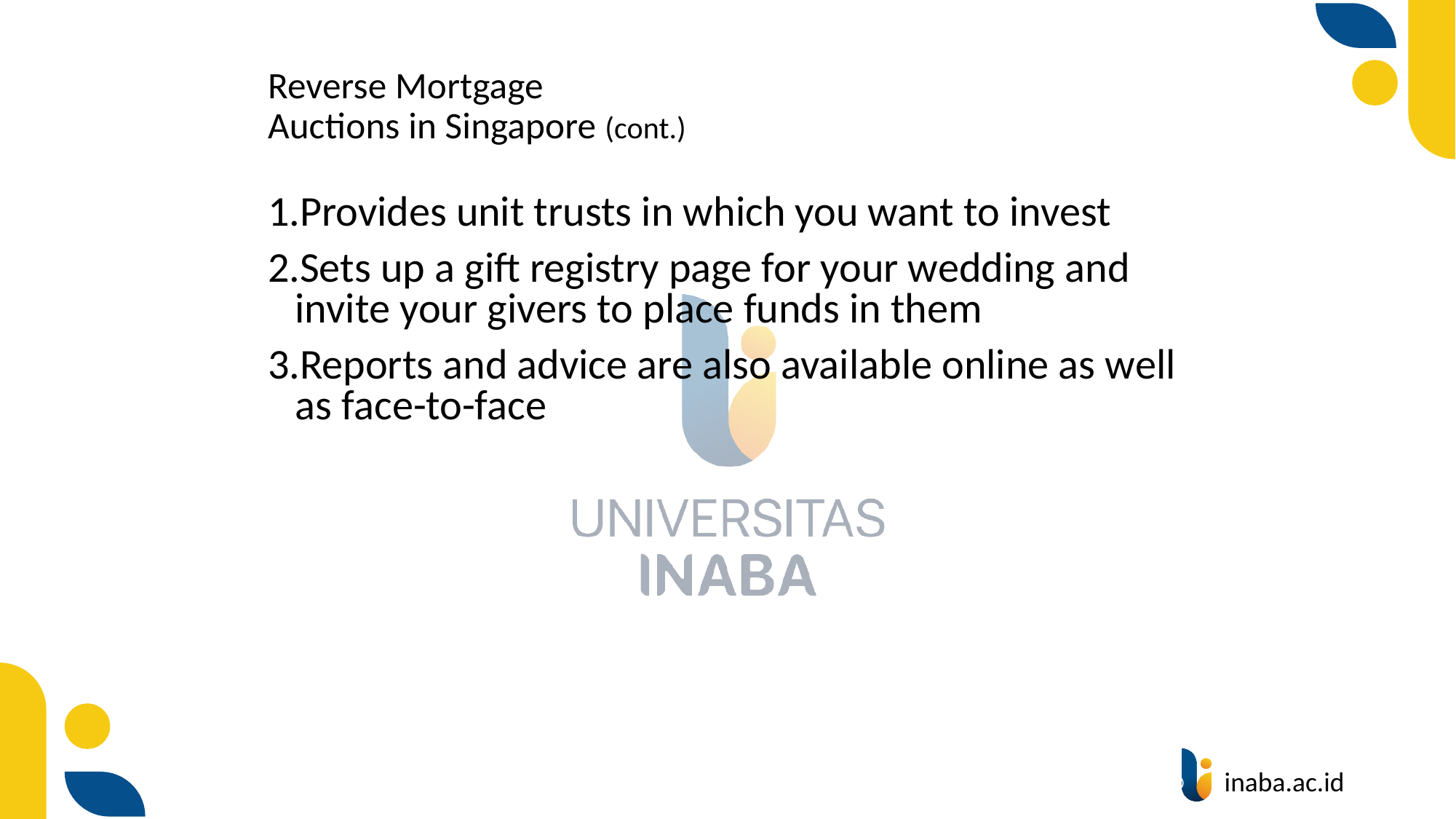

# Reverse Mortgage Auctions in Singapore (cont.)
Provides unit trusts in which you want to invest
Sets up a gift registry page for your wedding and invite your givers to place funds in them
Reports and advice are also available online as well as face-to-face
61
© Prentice Hall 2020